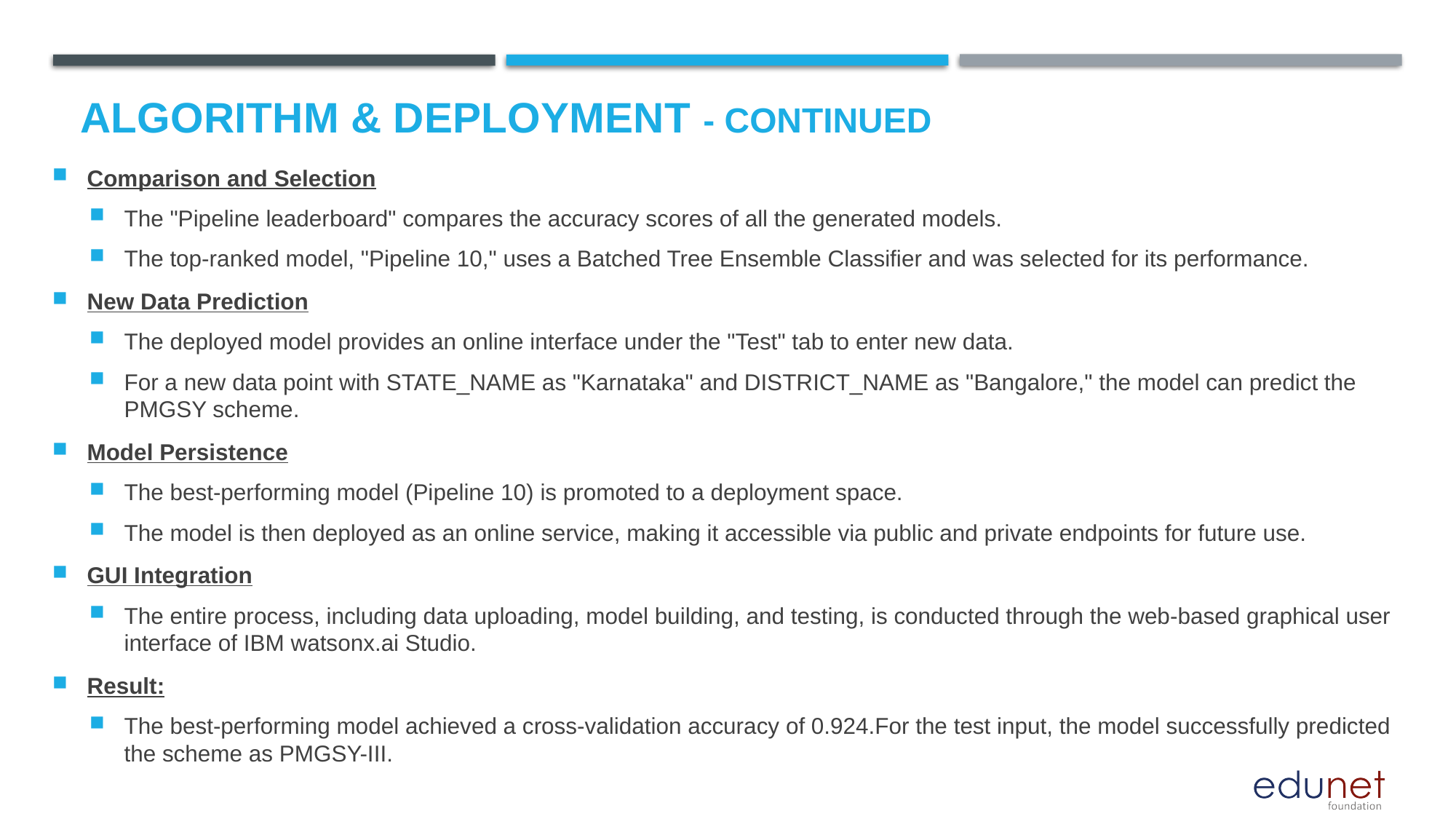

# Algorithm & Deployment - continued
Comparison and Selection
The "Pipeline leaderboard" compares the accuracy scores of all the generated models.
The top-ranked model, "Pipeline 10," uses a Batched Tree Ensemble Classifier and was selected for its performance.
New Data Prediction
The deployed model provides an online interface under the "Test" tab to enter new data.
For a new data point with STATE_NAME as "Karnataka" and DISTRICT_NAME as "Bangalore," the model can predict the PMGSY scheme.
Model Persistence
The best-performing model (Pipeline 10) is promoted to a deployment space.
The model is then deployed as an online service, making it accessible via public and private endpoints for future use.
GUI Integration
The entire process, including data uploading, model building, and testing, is conducted through the web-based graphical user interface of IBM watsonx.ai Studio.
Result:
The best-performing model achieved a cross-validation accuracy of 0.924.For the test input, the model successfully predicted the scheme as PMGSY-III.